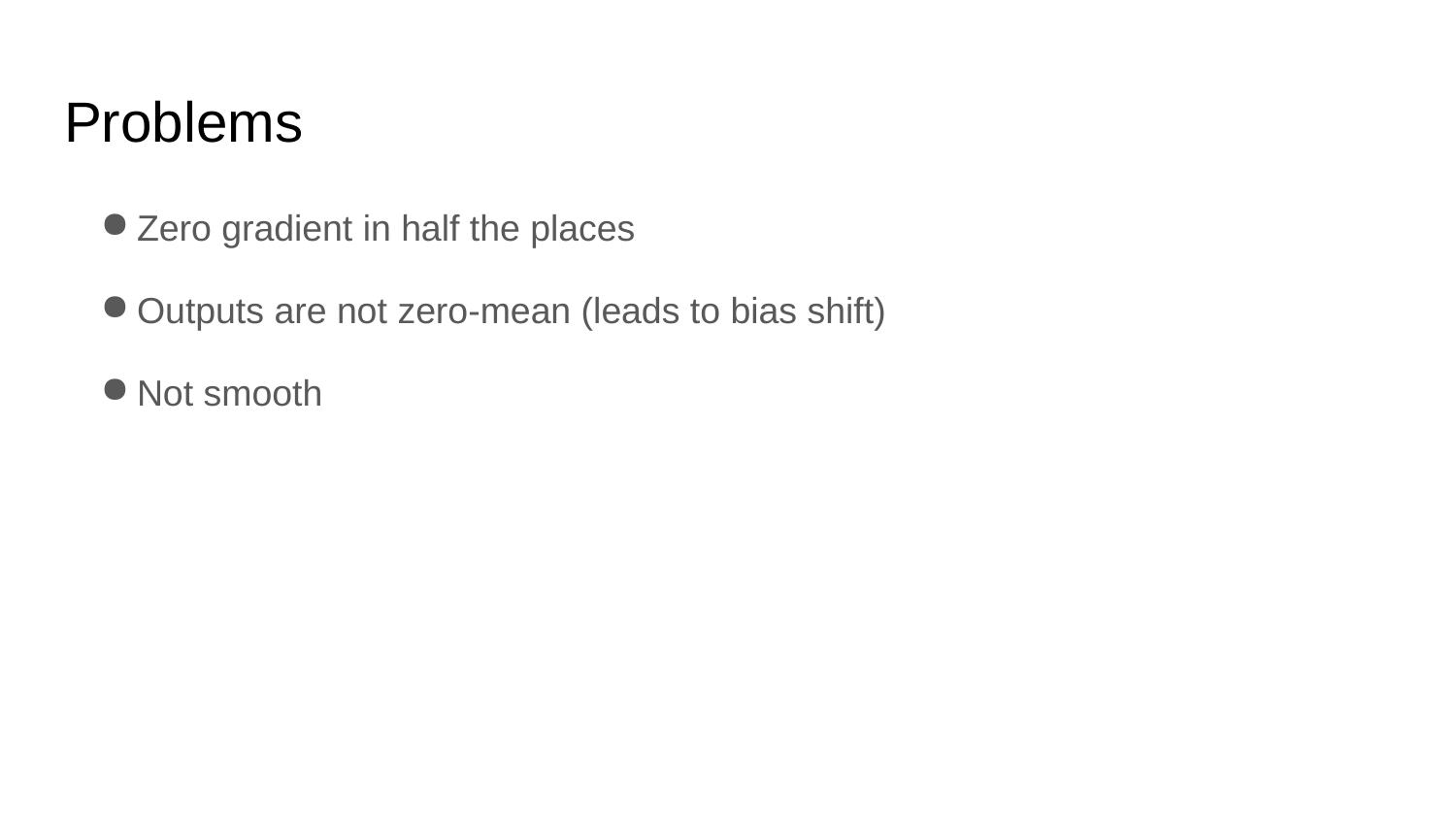

# Problems
Zero gradient in half the places
Outputs are not zero-mean (leads to bias shift)
Not smooth